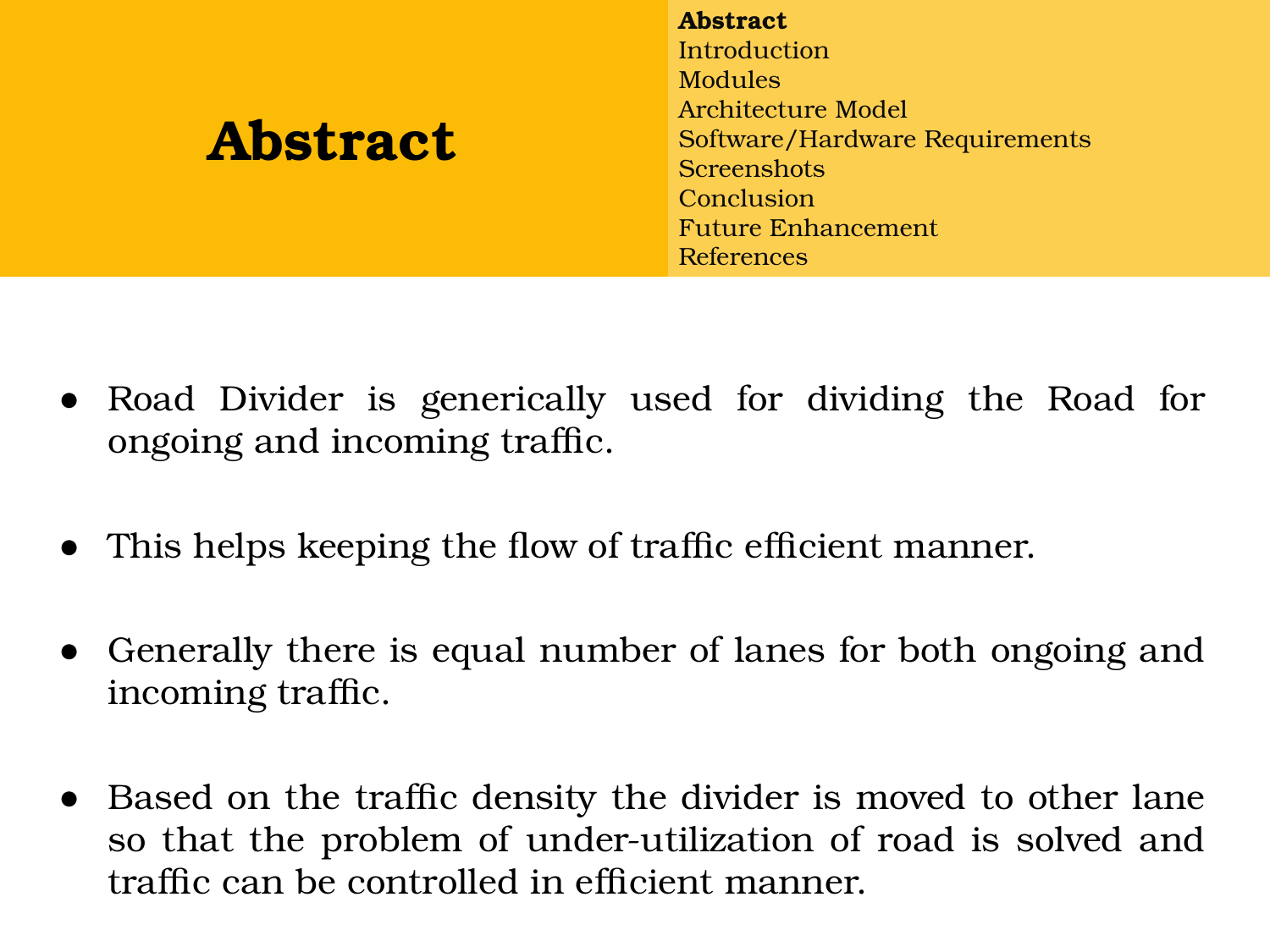

Abstract
Abstract
Introduction
Modules
Architecture Model
Software/Hardware Requirements
Screenshots
Conclusion
Future Enhancement
References
#

Road Divider is generically used for dividing the Road for ongoing and incoming traffic.

This helps keeping the flow of traffic efficient manner.

Generally there is equal number of lanes for both ongoing and incoming traffic.

Based on the traffic density the divider is moved to other lane so that the problem of under-utilization of road is solved and traffic can be controlled in efficient manner.